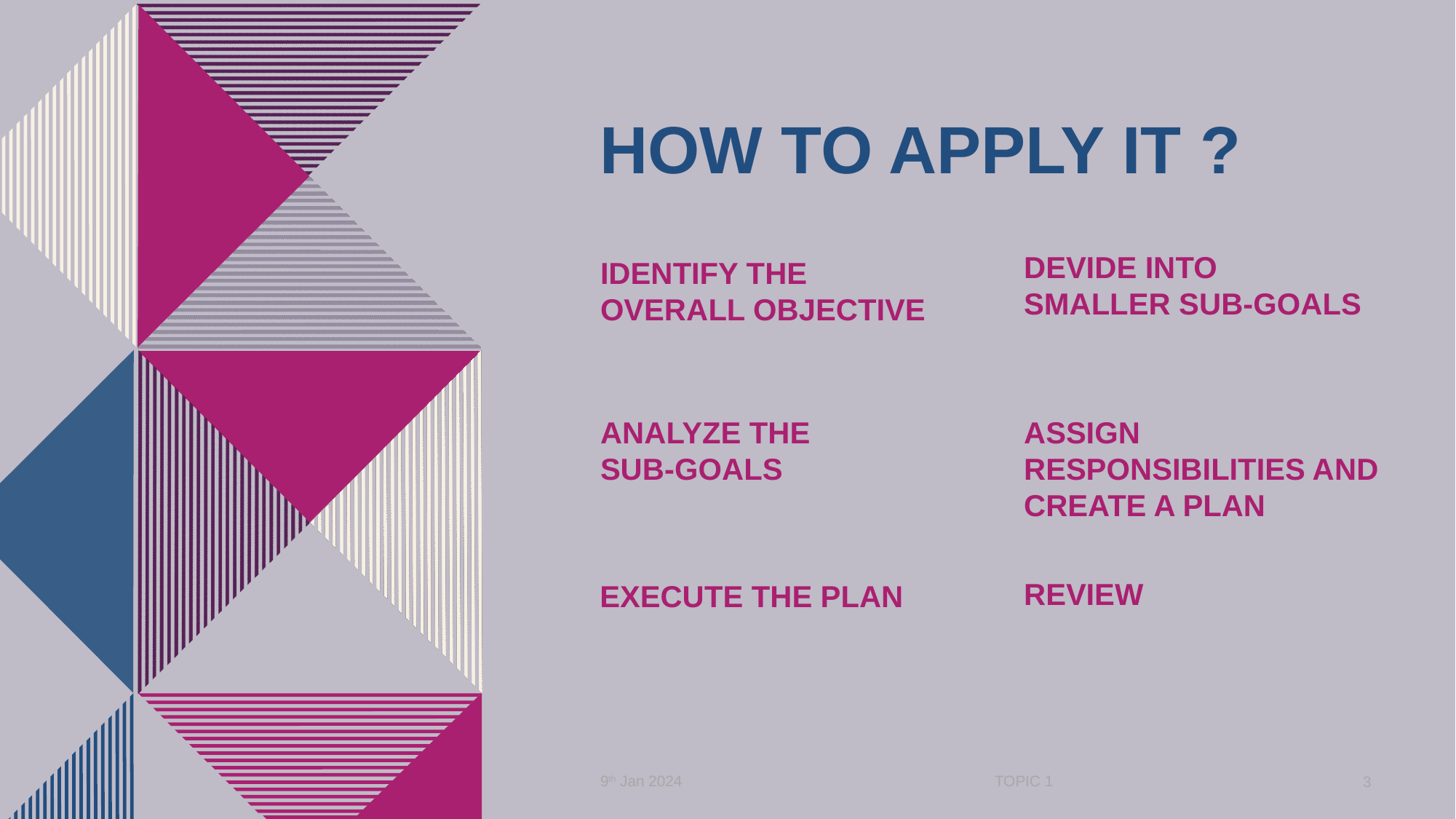

# How to apply it ?
Devide into
smaller sub-goals
Identify the
overall objective
Analyze the
sub-goals
Assign responsibilities and create a plan
Review
Execute the plan
TOPIC 1
9th Jan 2024
3